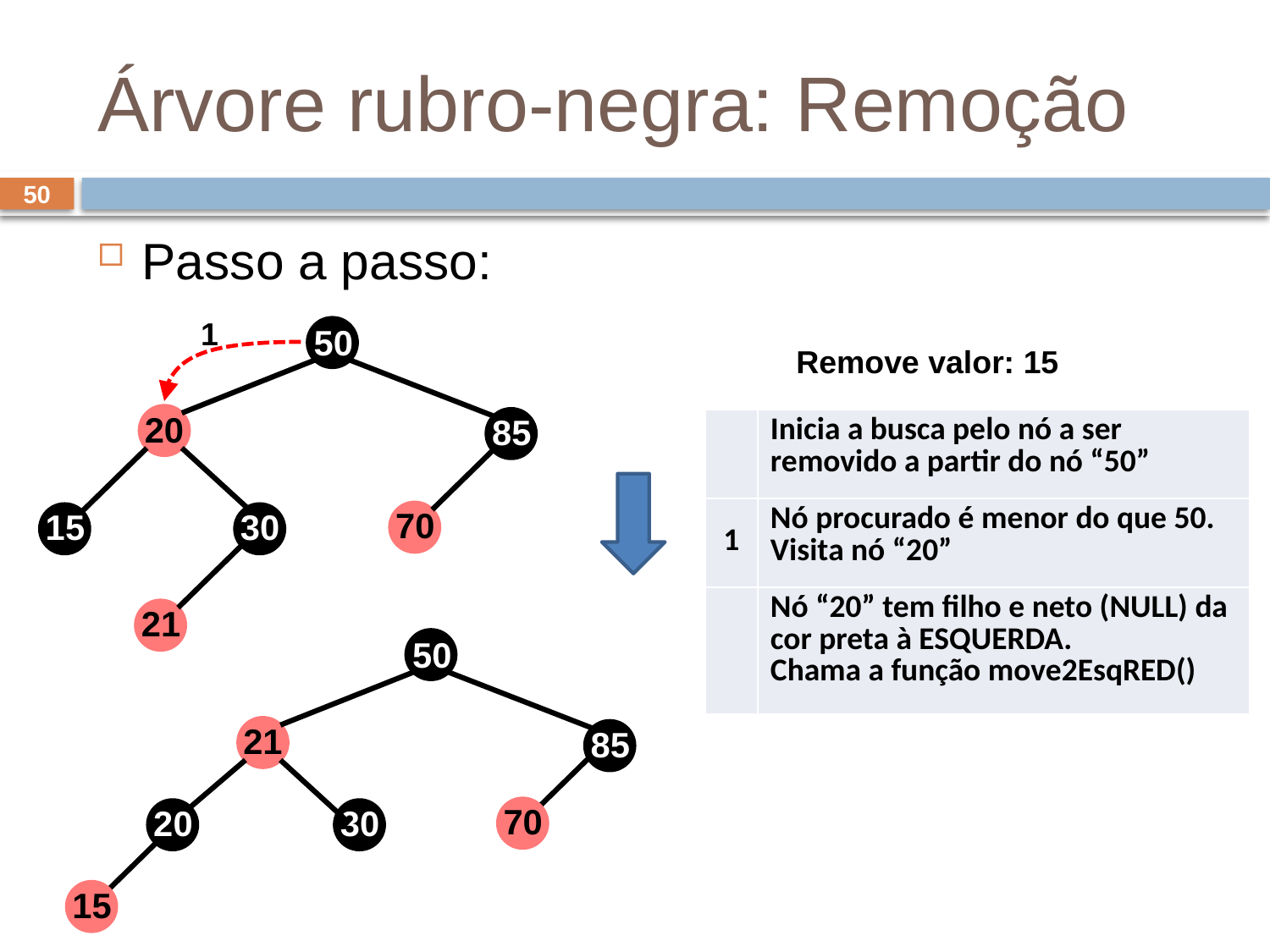

# Árvore rubro-negra: Remoção
50
Passo a passo:
1
50

20
85

70
15
30

21

50

21
85

70
20
30

15

Remove valor: 15
|  | Inicia a busca pelo nó a ser removido a partir do nó “50” |
| --- | --- |
| 1 | Nó procurado é menor do que 50. Visita nó “20” |
|  | Nó “20” tem filho e neto (NULL) da cor preta à ESQUERDA. Chama a função move2EsqRED() |